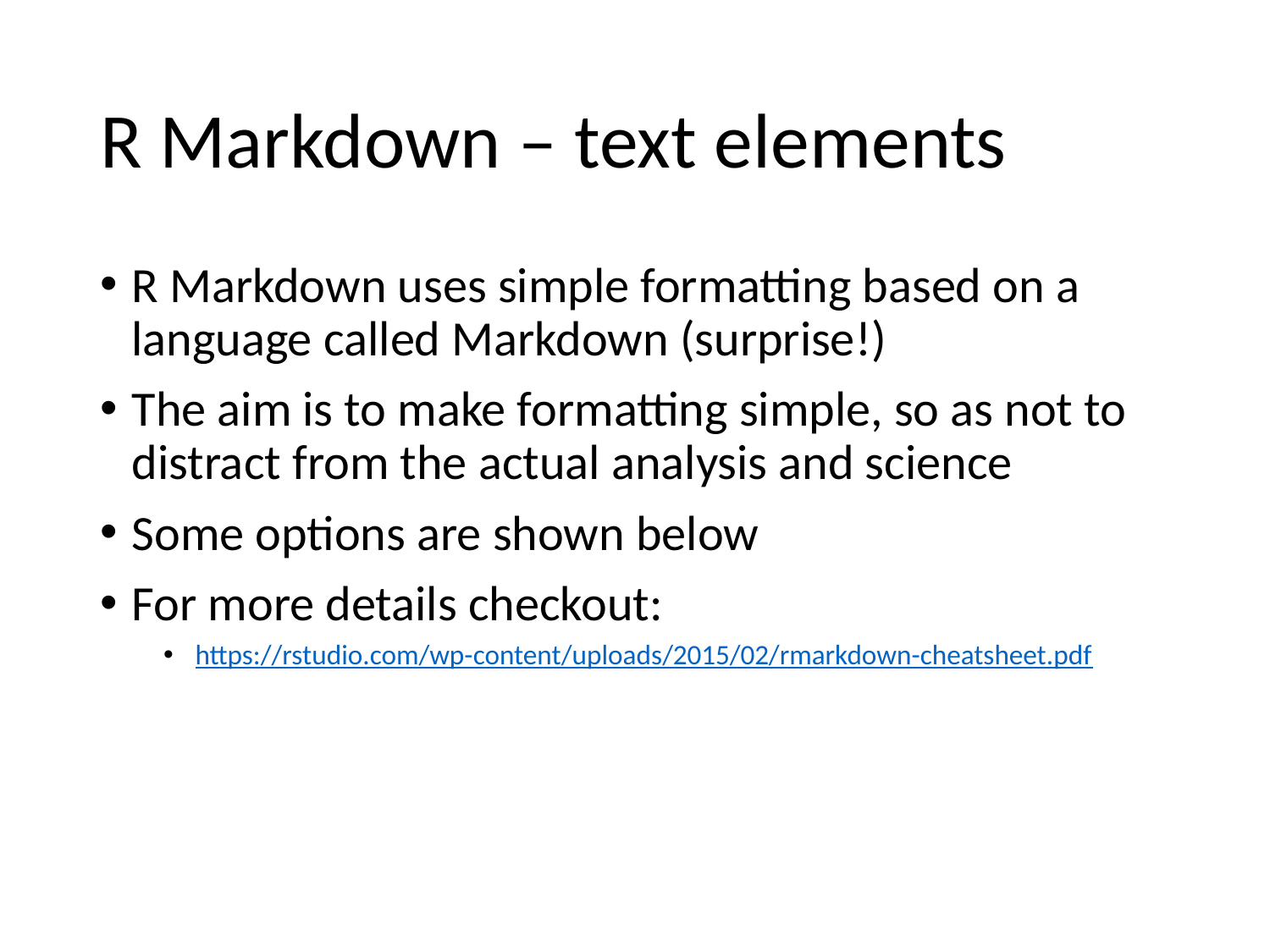

# R Markdown – text elements
R Markdown uses simple formatting based on a language called Markdown (surprise!)
The aim is to make formatting simple, so as not to distract from the actual analysis and science
Some options are shown below
For more details checkout:
https://rstudio.com/wp-content/uploads/2015/02/rmarkdown-cheatsheet.pdf